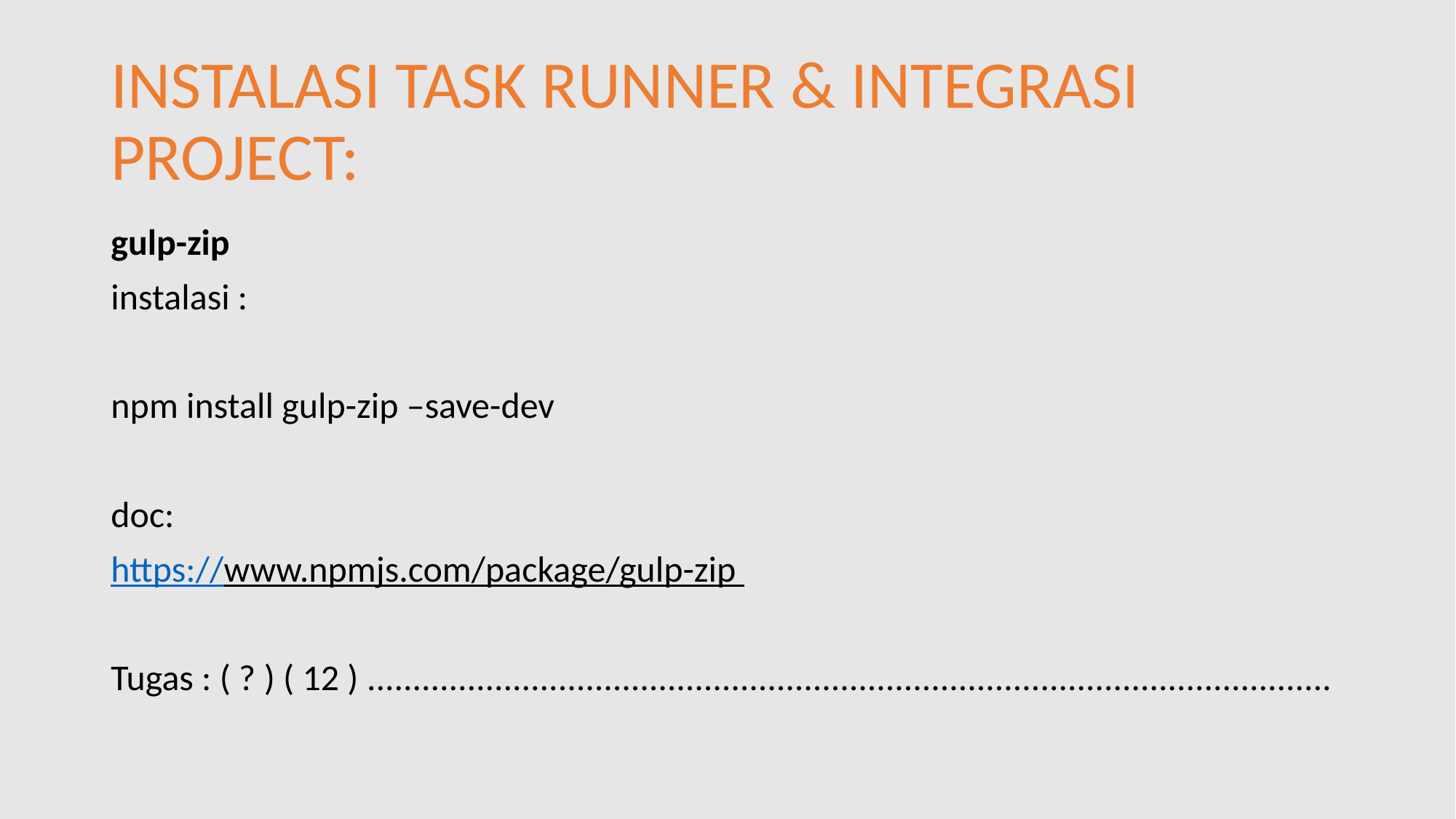

# INSTALASI TASK RUNNER & INTEGRASI PROJECT:
gulp-zip
instalasi :

npm install gulp-zip –save-dev

doc:
https://www.npmjs.com/package/gulp-zip

Tugas : ( ? ) ( 12 ) ..........................................................................................................